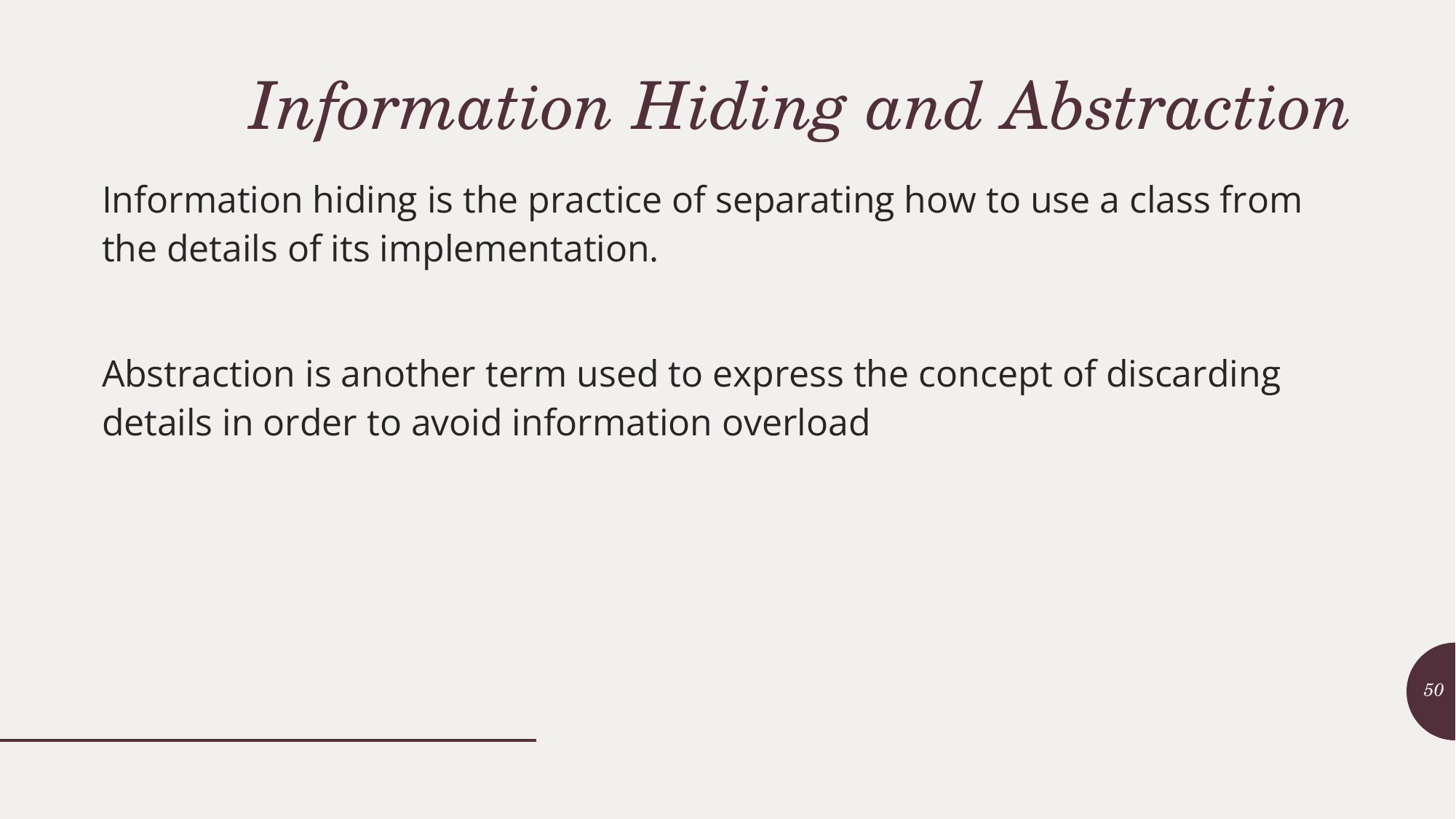

# Information Hiding and Abstraction
Information hiding is the practice of separating how to use a class from the details of its implementation.

Abstraction is another term used to express the concept of discarding details in order to avoid information overload
50